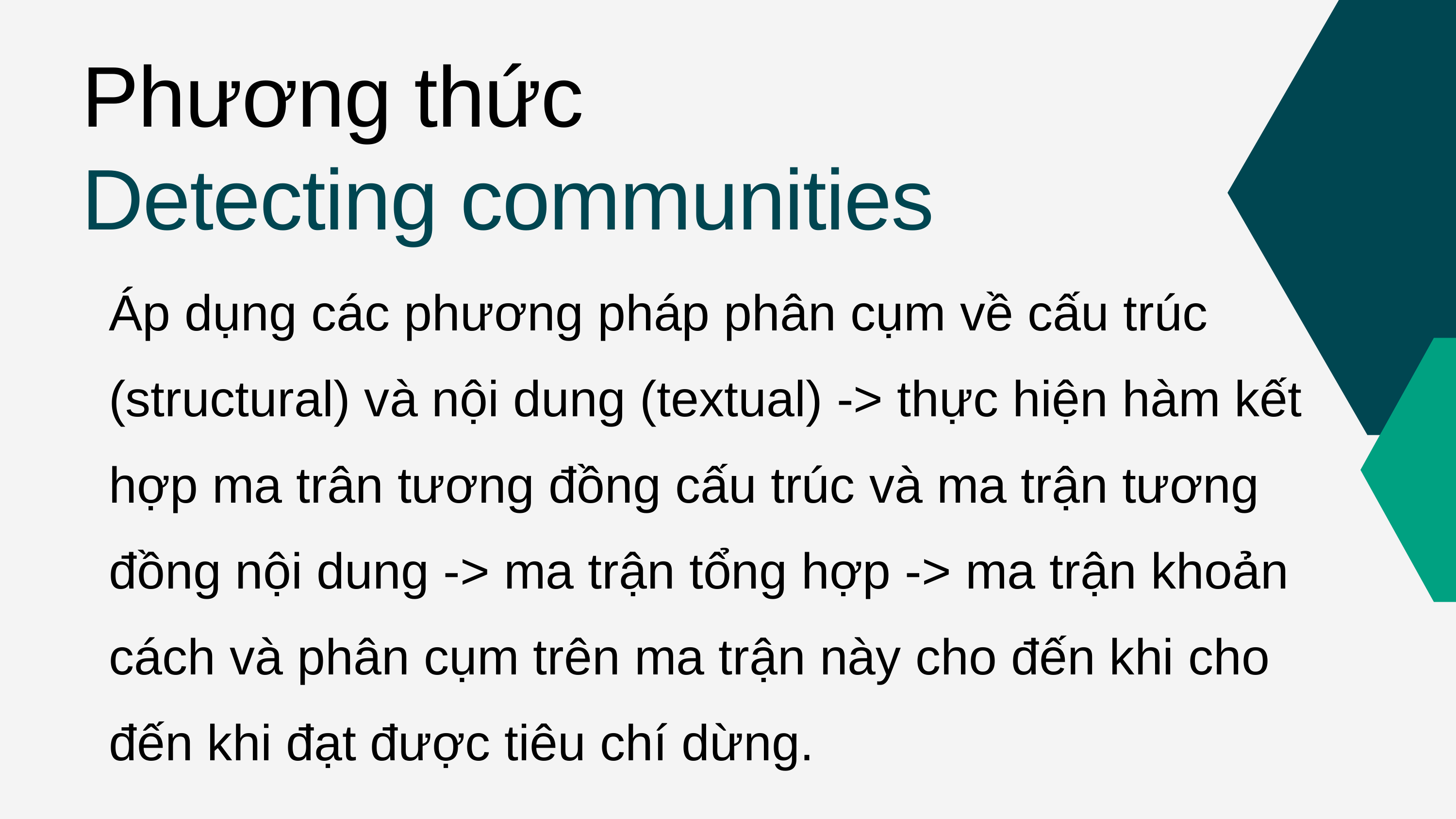

Phương thức
Detecting communities
Áp dụng các phương pháp phân cụm về cấu trúc (structural) và nội dung (textual) -> thực hiện hàm kết hợp ma trân tương đồng cấu trúc và ma trận tương đồng nội dung -> ma trận tổng hợp -> ma trận khoản cách và phân cụm trên ma trận này cho đến khi cho đến khi đạt được tiêu chí dừng.